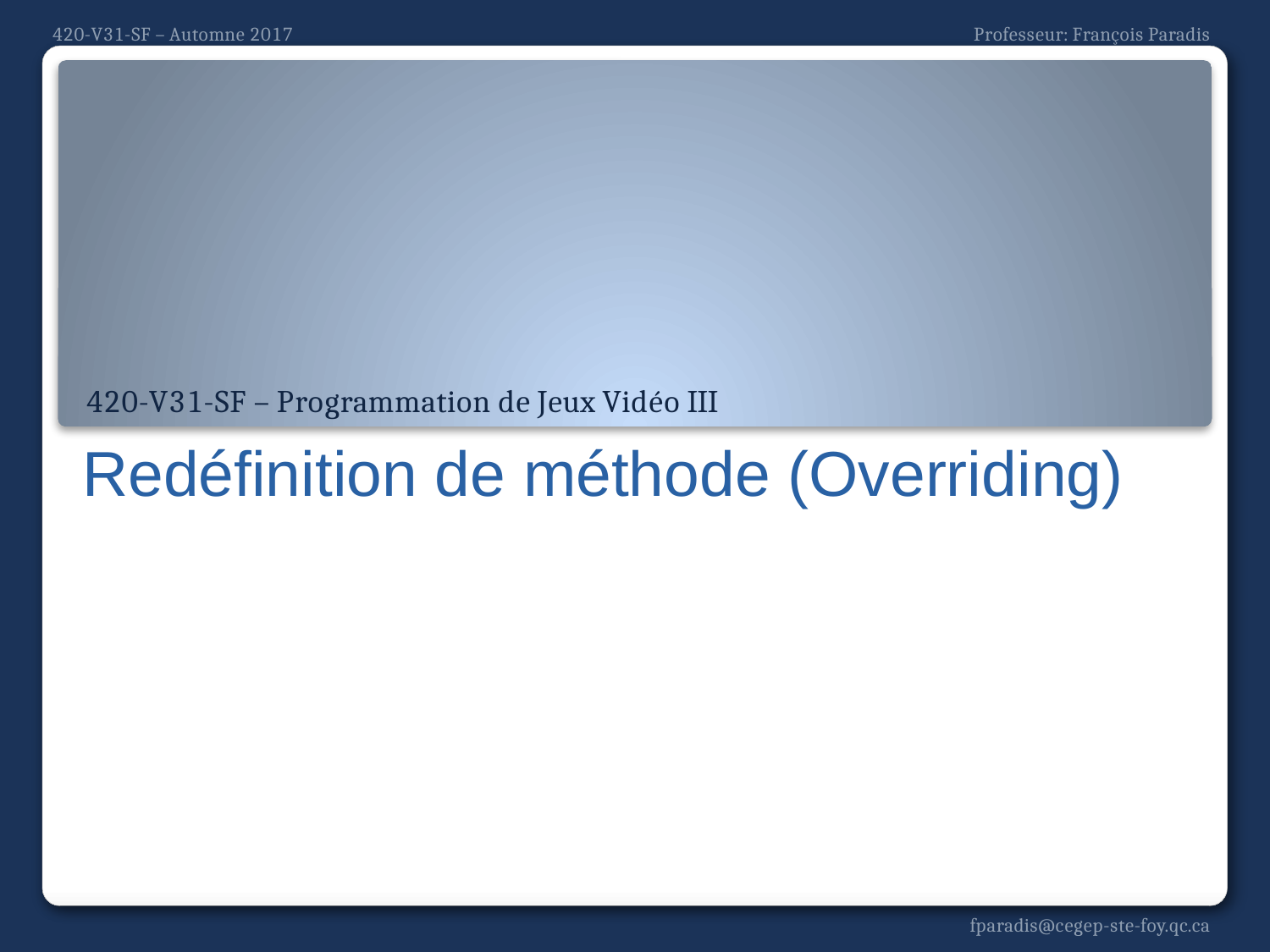

420-V31-SF – Programmation de Jeux Vidéo III
# Redéfinition de méthode (Overriding)